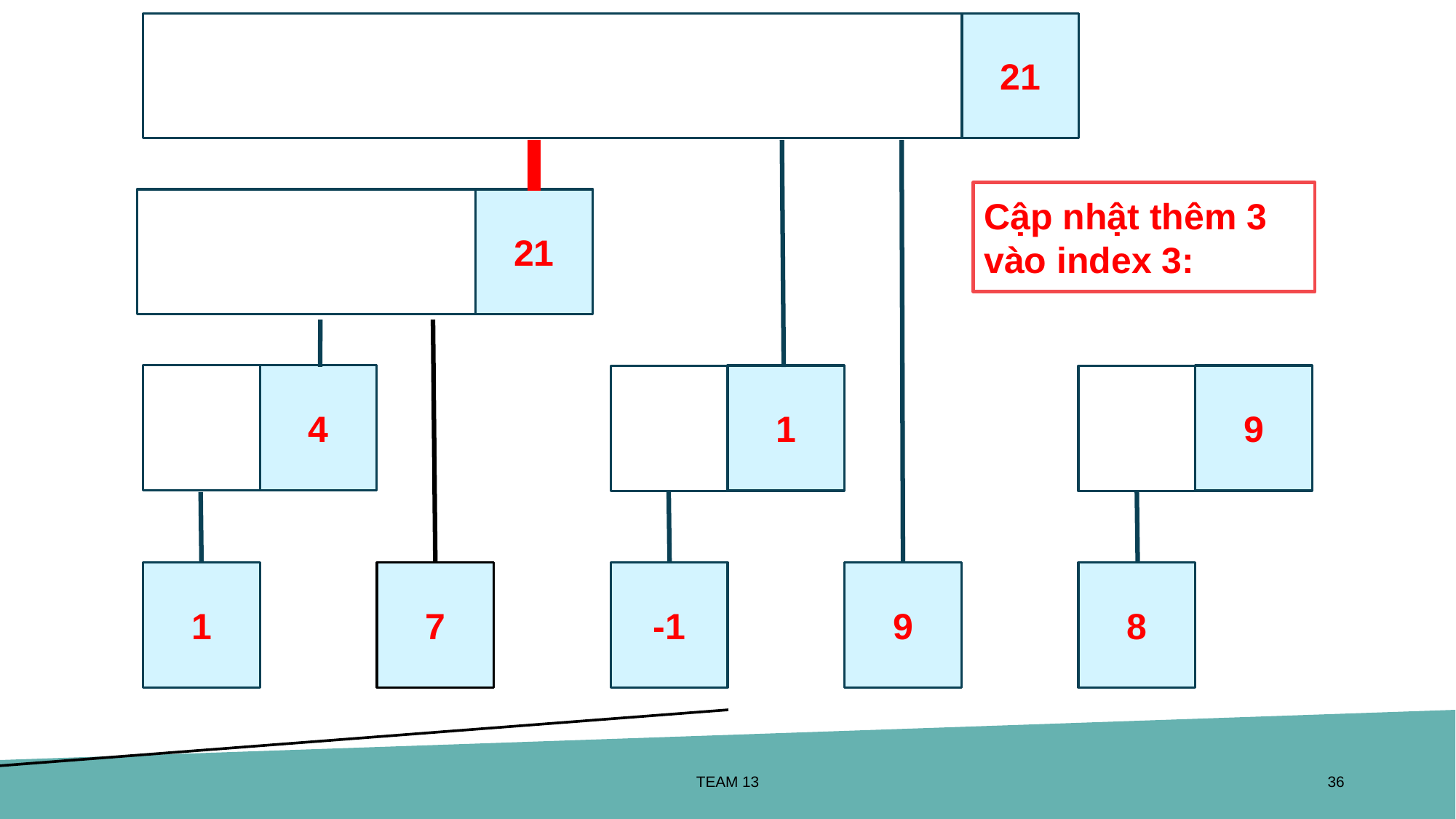

21
Cập nhật thêm 3 vào index 3:
21

4
1
9

1
7
-1
9
8
TEAM 13
36